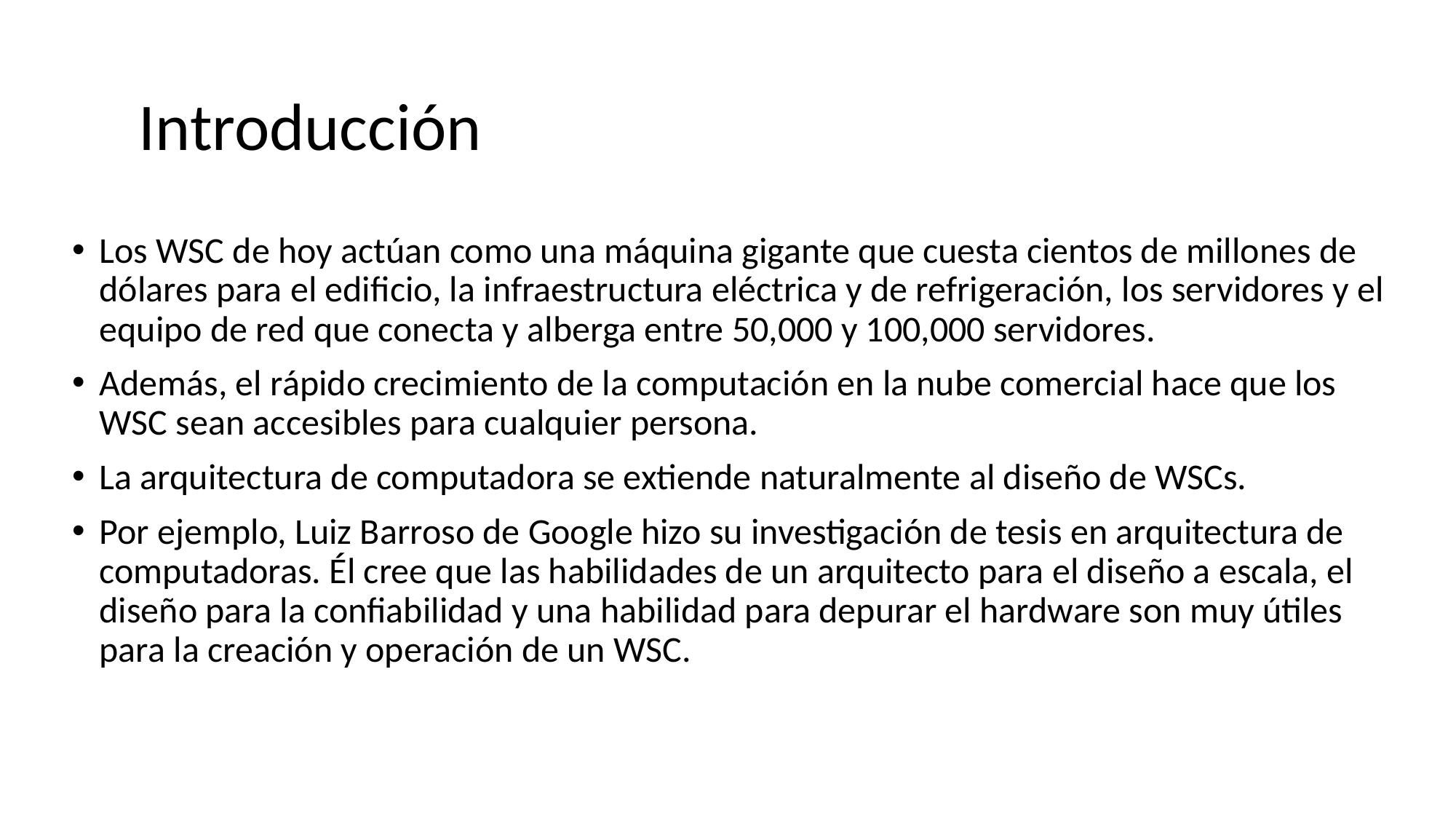

# Introducción
Los WSC de hoy actúan como una máquina gigante que cuesta cientos de millones de dólares para el edificio, la infraestructura eléctrica y de refrigeración, los servidores y el equipo de red que conecta y alberga entre 50,000 y 100,000 servidores.
Además, el rápido crecimiento de la computación en la nube comercial hace que los WSC sean accesibles para cualquier persona.
La arquitectura de computadora se extiende naturalmente al diseño de WSCs.
Por ejemplo, Luiz Barroso de Google hizo su investigación de tesis en arquitectura de computadoras. Él cree que las habilidades de un arquitecto para el diseño a escala, el diseño para la confiabilidad y una habilidad para depurar el hardware son muy útiles para la creación y operación de un WSC.